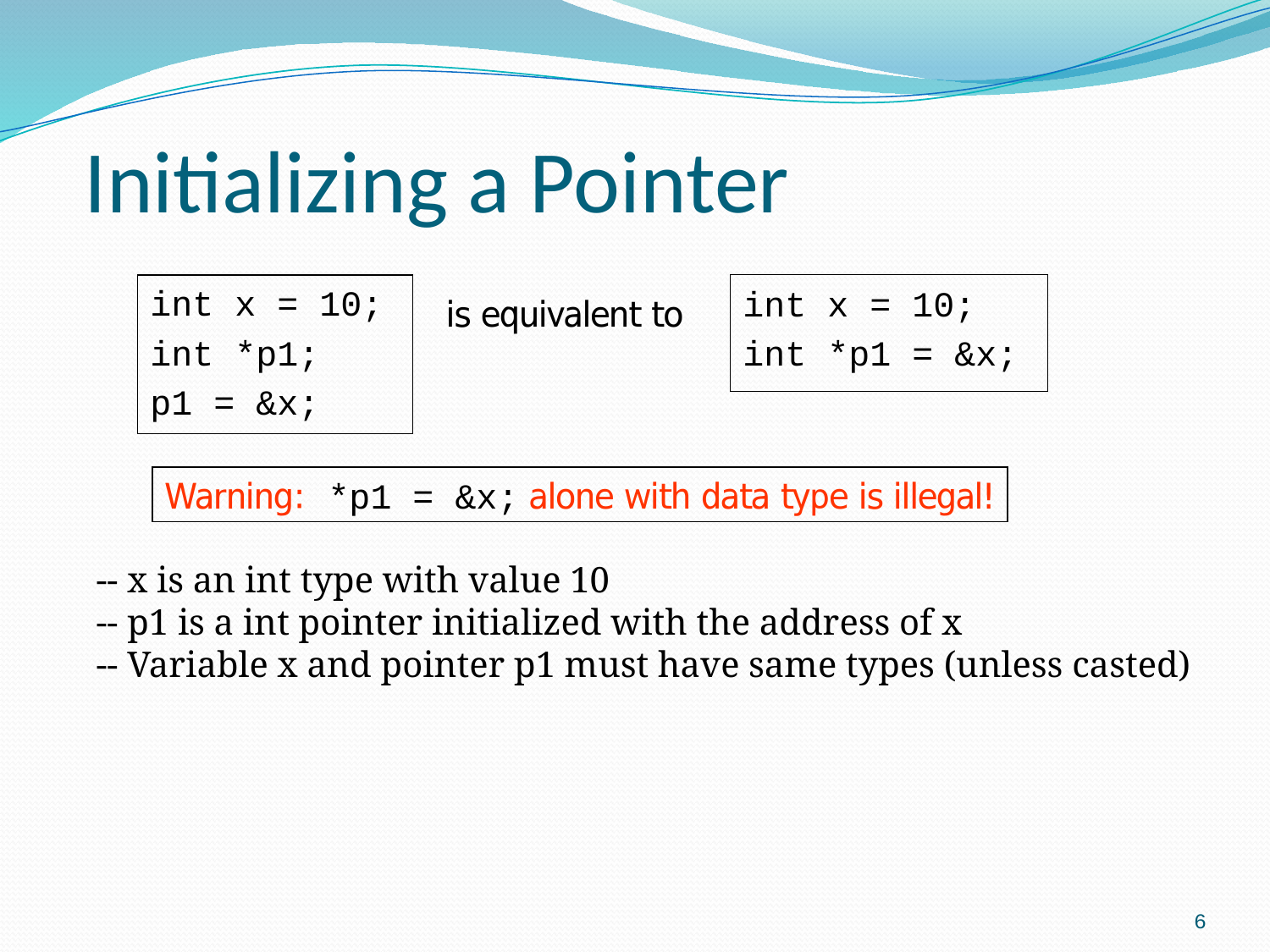

# Initializing a Pointer
int x = 10;
int *p1;
p1 = &x;
int x = 10;
int *p1 = &x;
is equivalent to
Warning:  *p1 = &x; alone with data type is illegal!
-- x is an int type with value 10
-- p1 is a int pointer initialized with the address of x
-- Variable x and pointer p1 must have same types (unless casted)
6